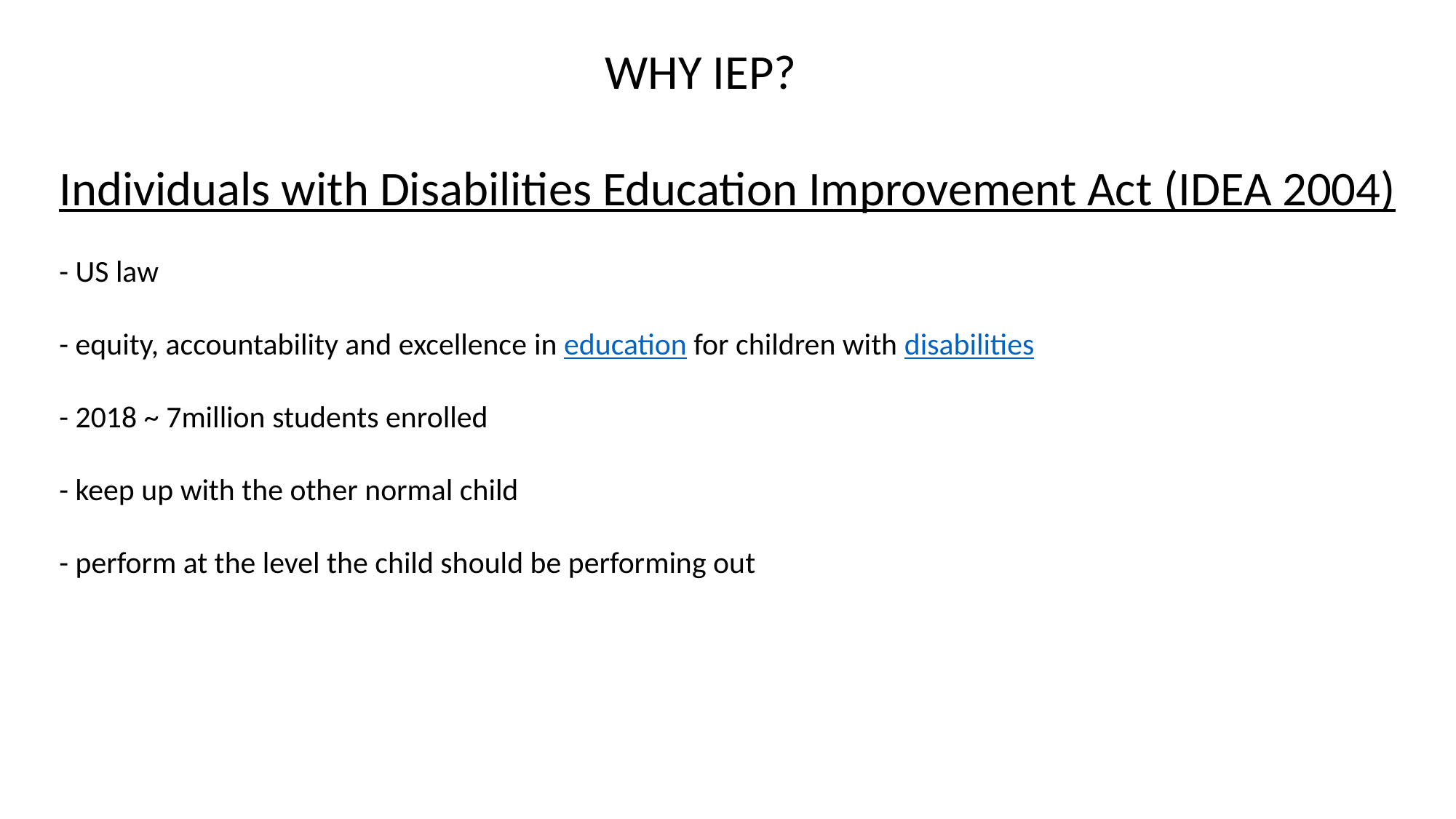

# WHY IEP? Individuals with Disabilities Education Improvement Act (IDEA 2004) - US law - equity, accountability and excellence in education for children with disabilities - 2018 ~ 7million students enrolled - keep up with the other normal child - perform at the level the child should be performing out